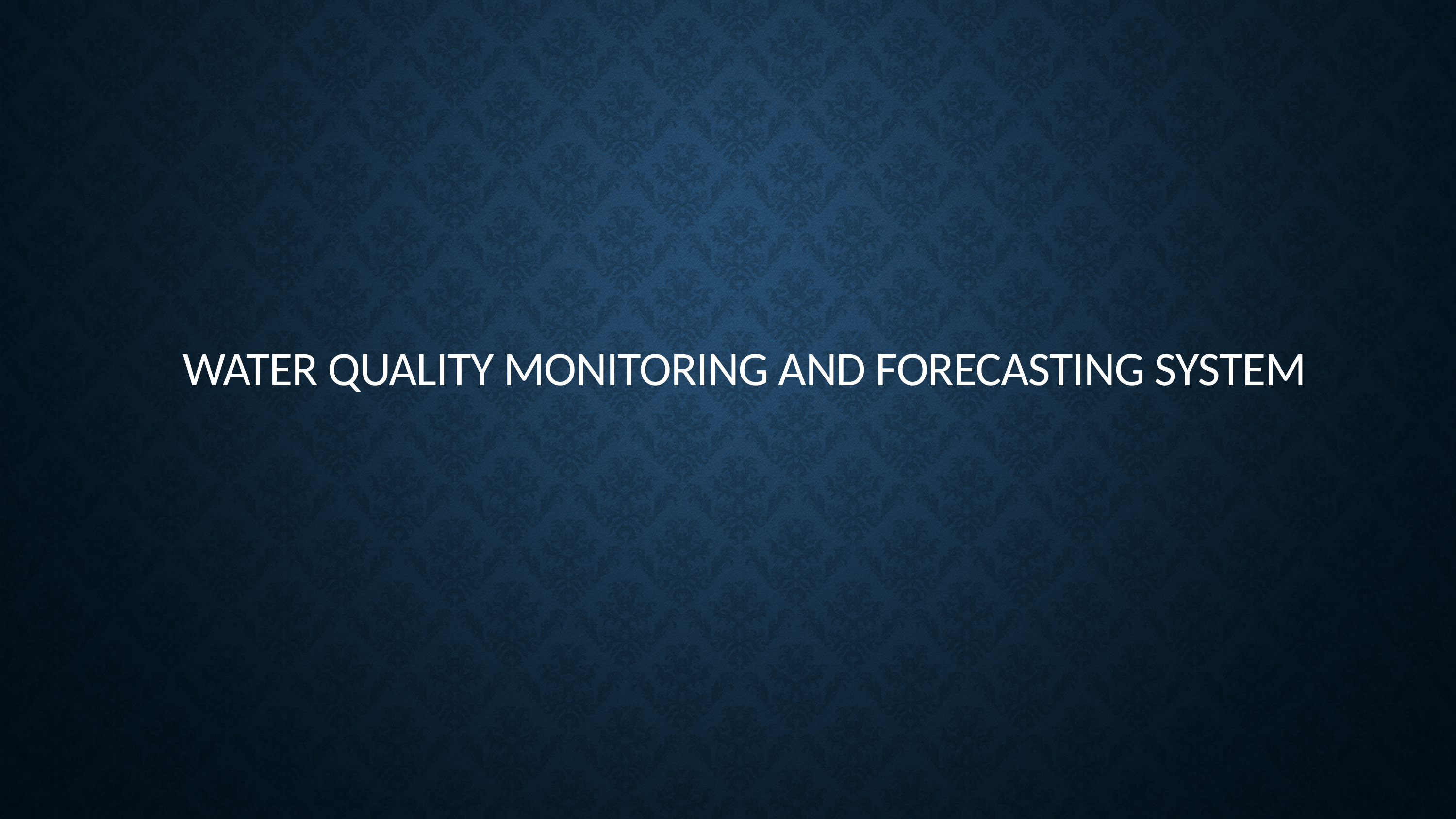

# Water Quality Monitoring and Forecasting System